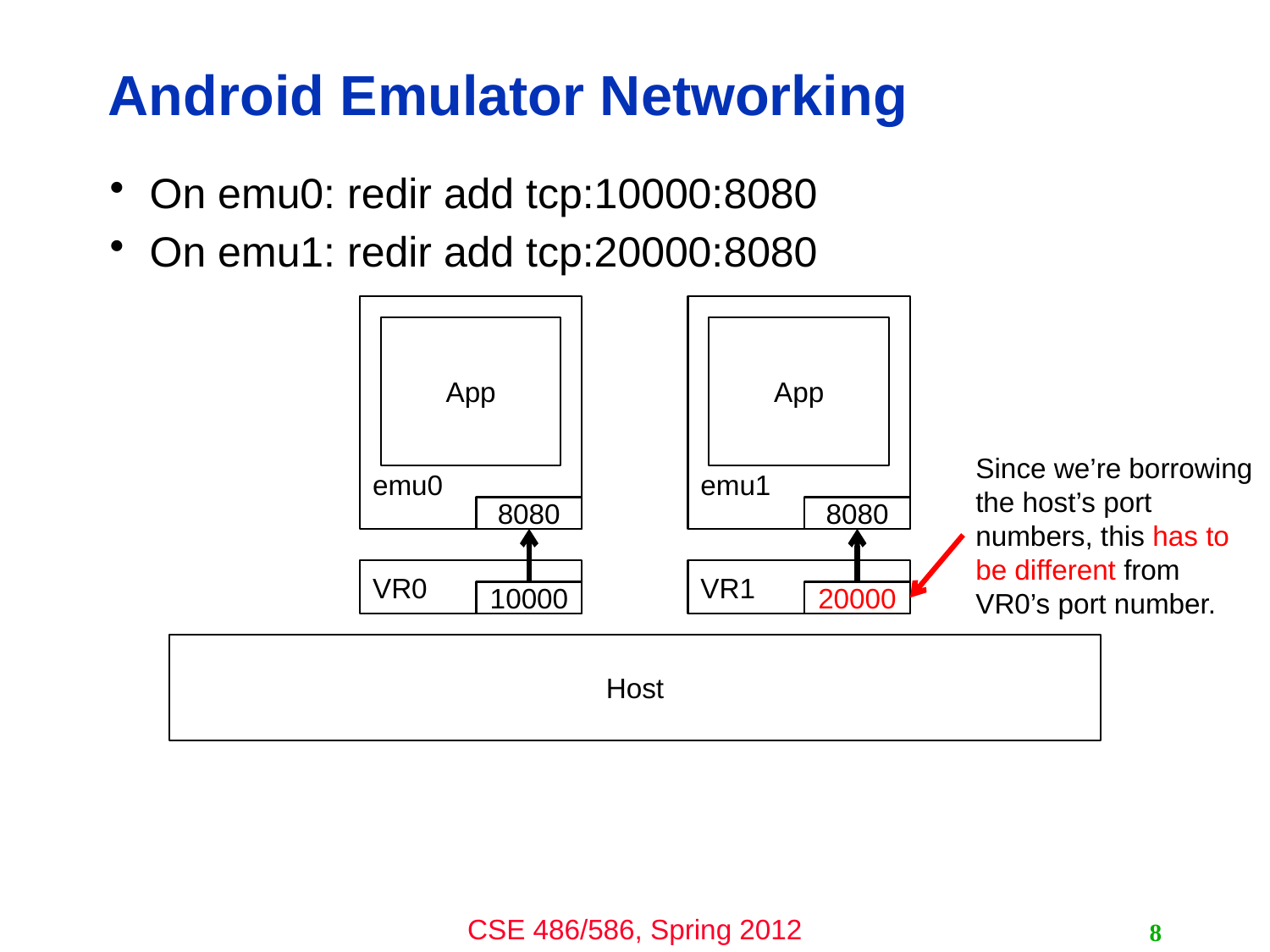

# Android Emulator Networking
On emu0: redir add tcp:10000:8080
On emu1: redir add tcp:20000:8080

emu0

emu1
App
App
Since we’re borrowing the host’s port numbers, this has to be different from VR0’s port number.
8080
8080
VR0
VR1
10000
20000
Host
8